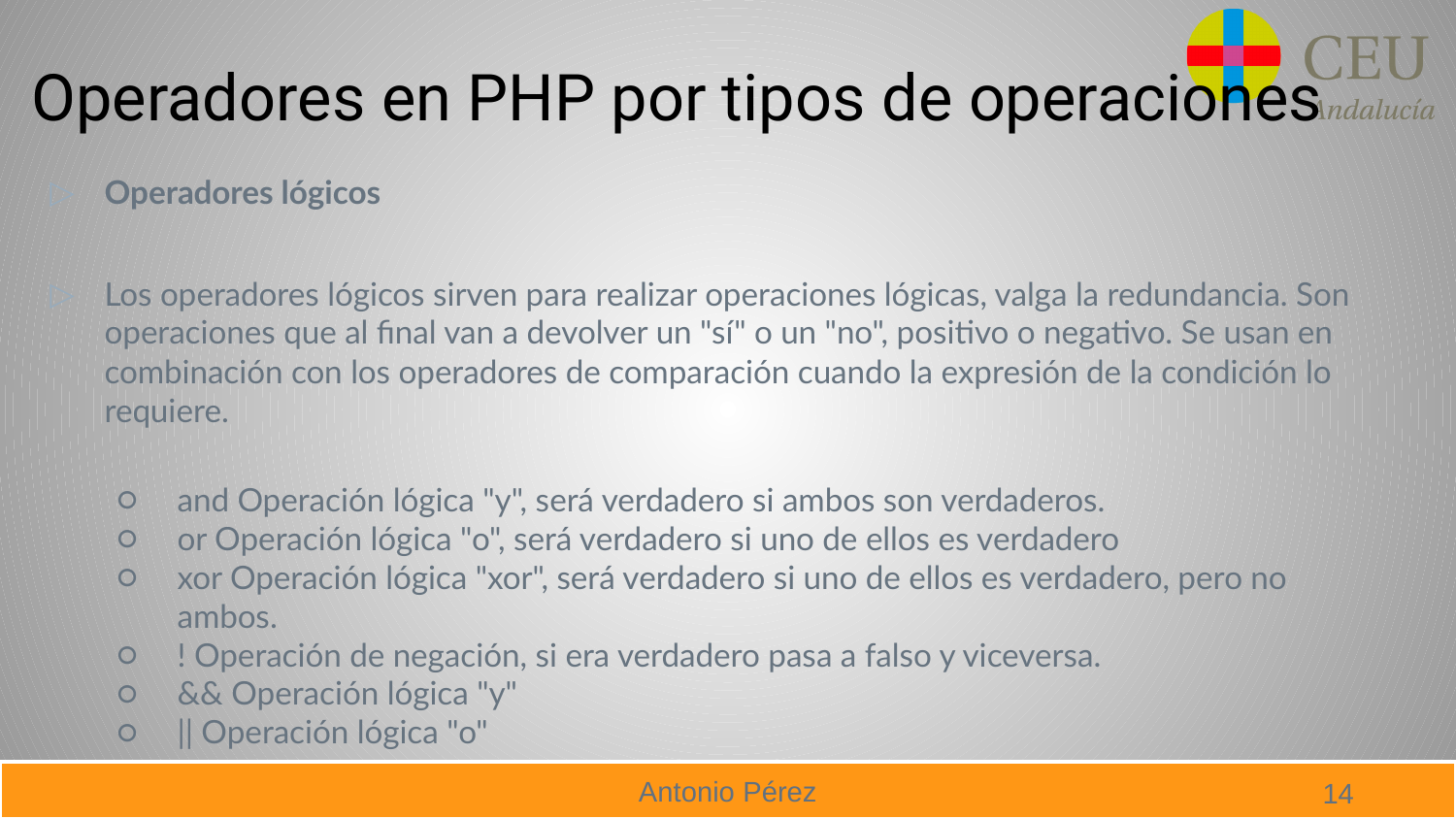

# Operadores en PHP por tipos de operaciones
Operadores lógicos

Los operadores lógicos sirven para realizar operaciones lógicas, valga la redundancia. Son operaciones que al final van a devolver un "sí" o un "no", positivo o negativo. Se usan en combinación con los operadores de comparación cuando la expresión de la condición lo requiere.

and Operación lógica "y", será verdadero si ambos son verdaderos.
or Operación lógica "o", será verdadero si uno de ellos es verdadero
xor Operación lógica "xor", será verdadero si uno de ellos es verdadero, pero no ambos.
! Operación de negación, si era verdadero pasa a falso y viceversa.
&& Operación lógica "y"
|| Operación lógica "o"
14